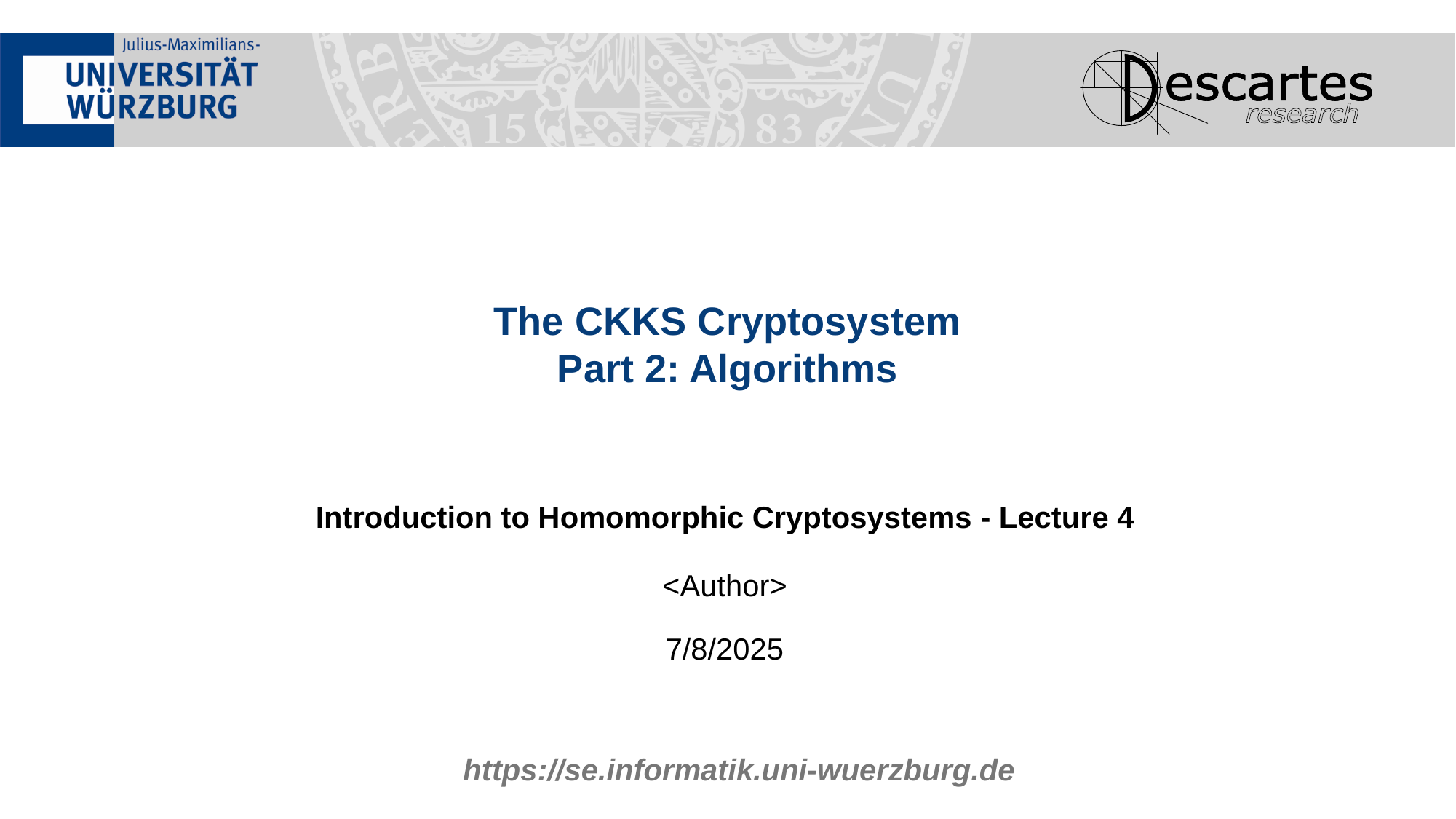

# The CKKS Cryptosystem Part 2: Algorithms
<Author>
7/8/2025